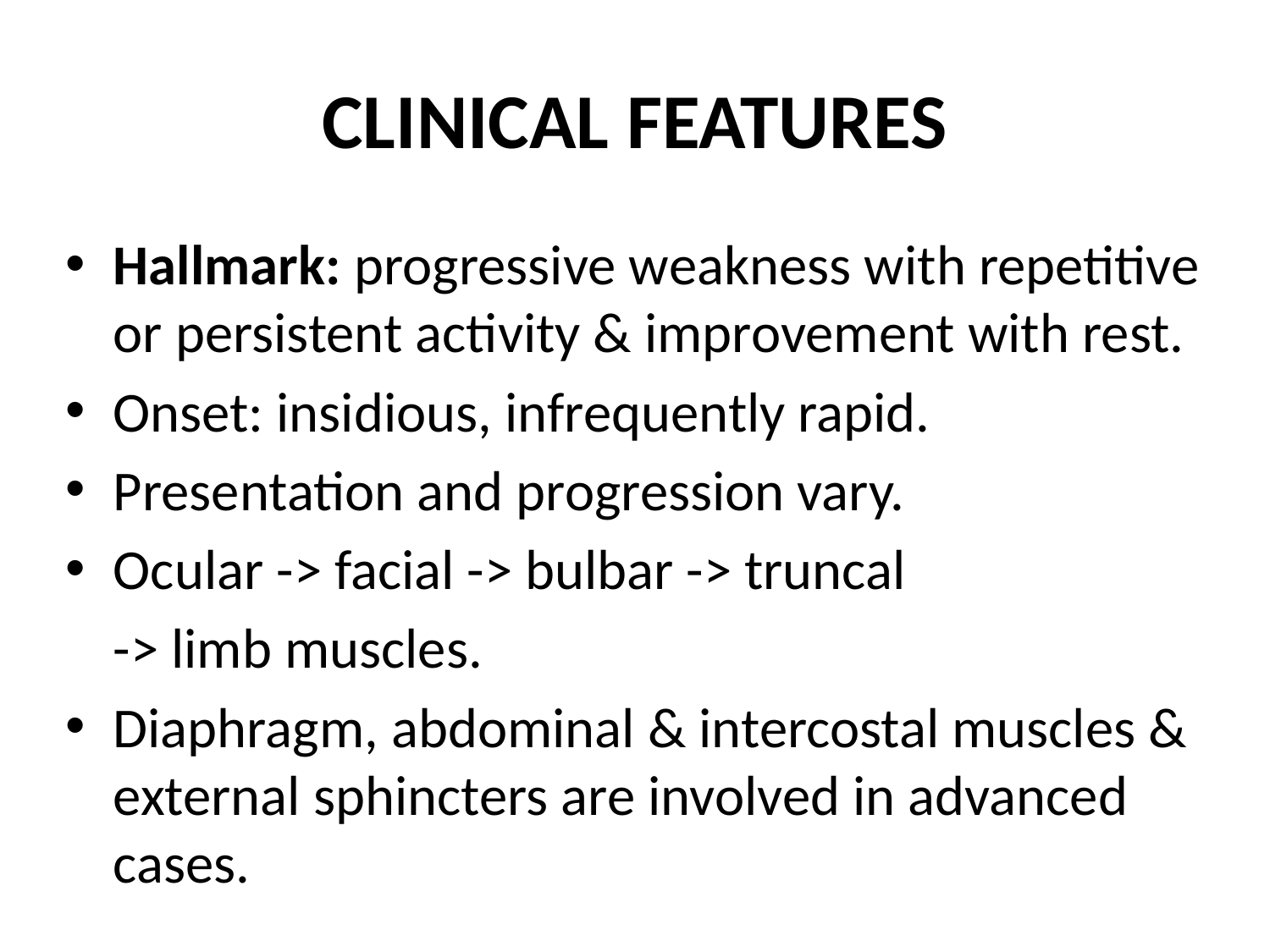

# CLINICAL FEATURES
Hallmark: progressive weakness with repetitive or persistent activity & improvement with rest.
Onset: insidious, infrequently rapid.
Presentation and progression vary.
Ocular -> facial -> bulbar -> truncal
	-> limb muscles.
Diaphragm, abdominal & intercostal muscles & external sphincters are involved in advanced cases.